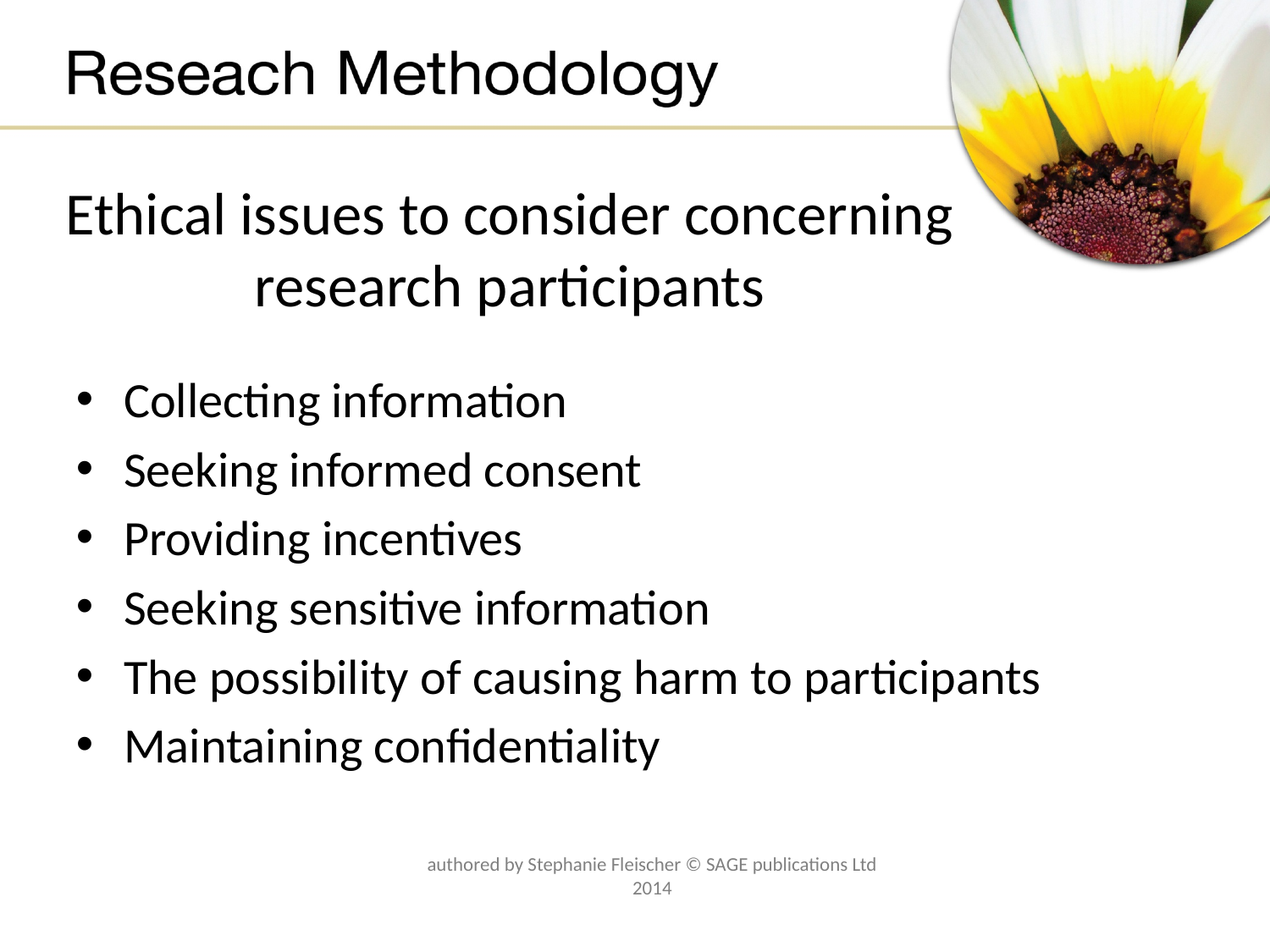

# Ethical issues to consider concerning research participants
Collecting information
Seeking informed consent
Providing incentives
Seeking sensitive information
The possibility of causing harm to participants
Maintaining confidentiality
authored by Stephanie Fleischer © SAGE publications Ltd 2014